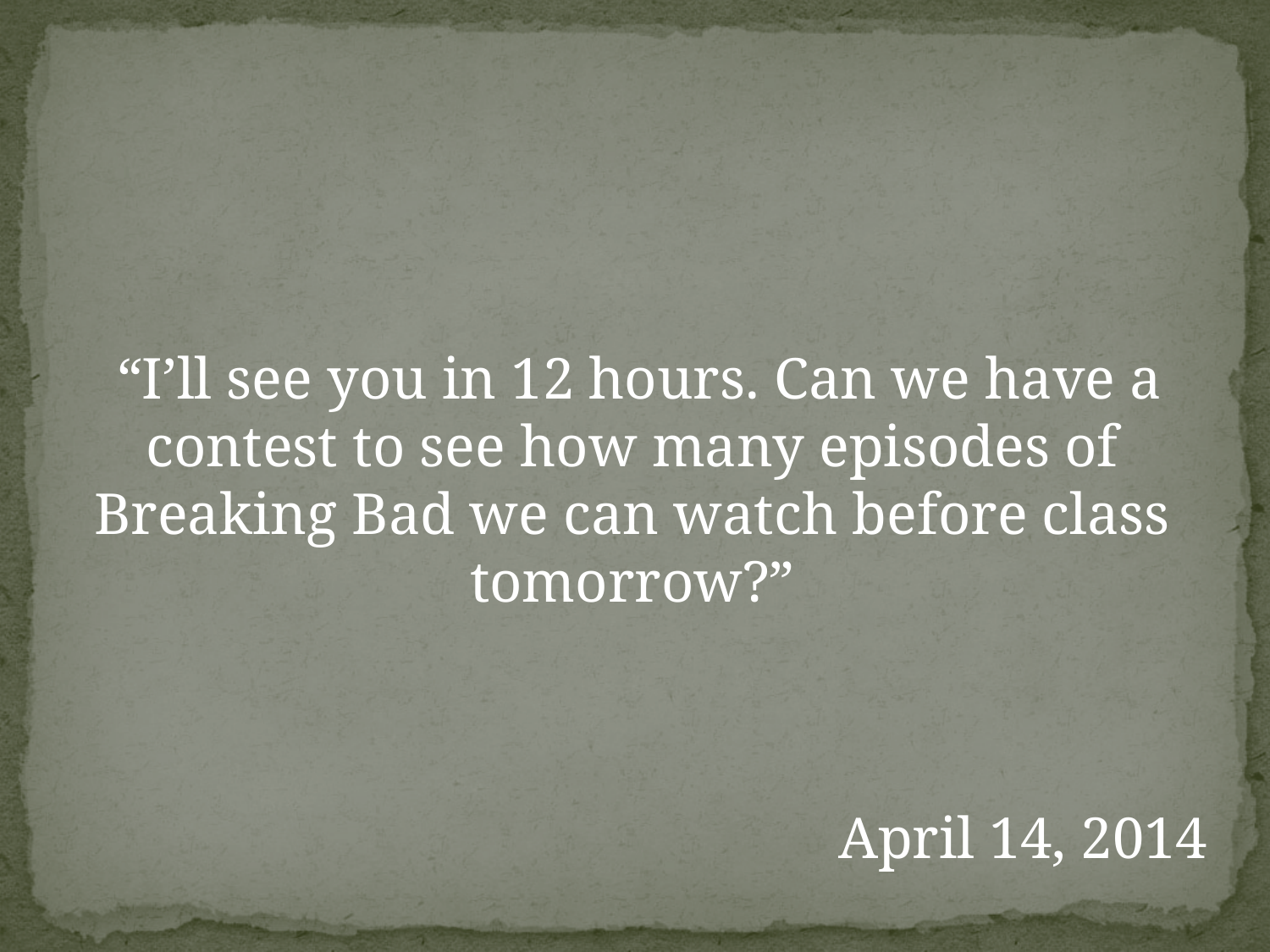

“I’ll see you in 12 hours. Can we have a contest to see how many episodes of Breaking Bad we can watch before class tomorrow?”

April 14, 2014